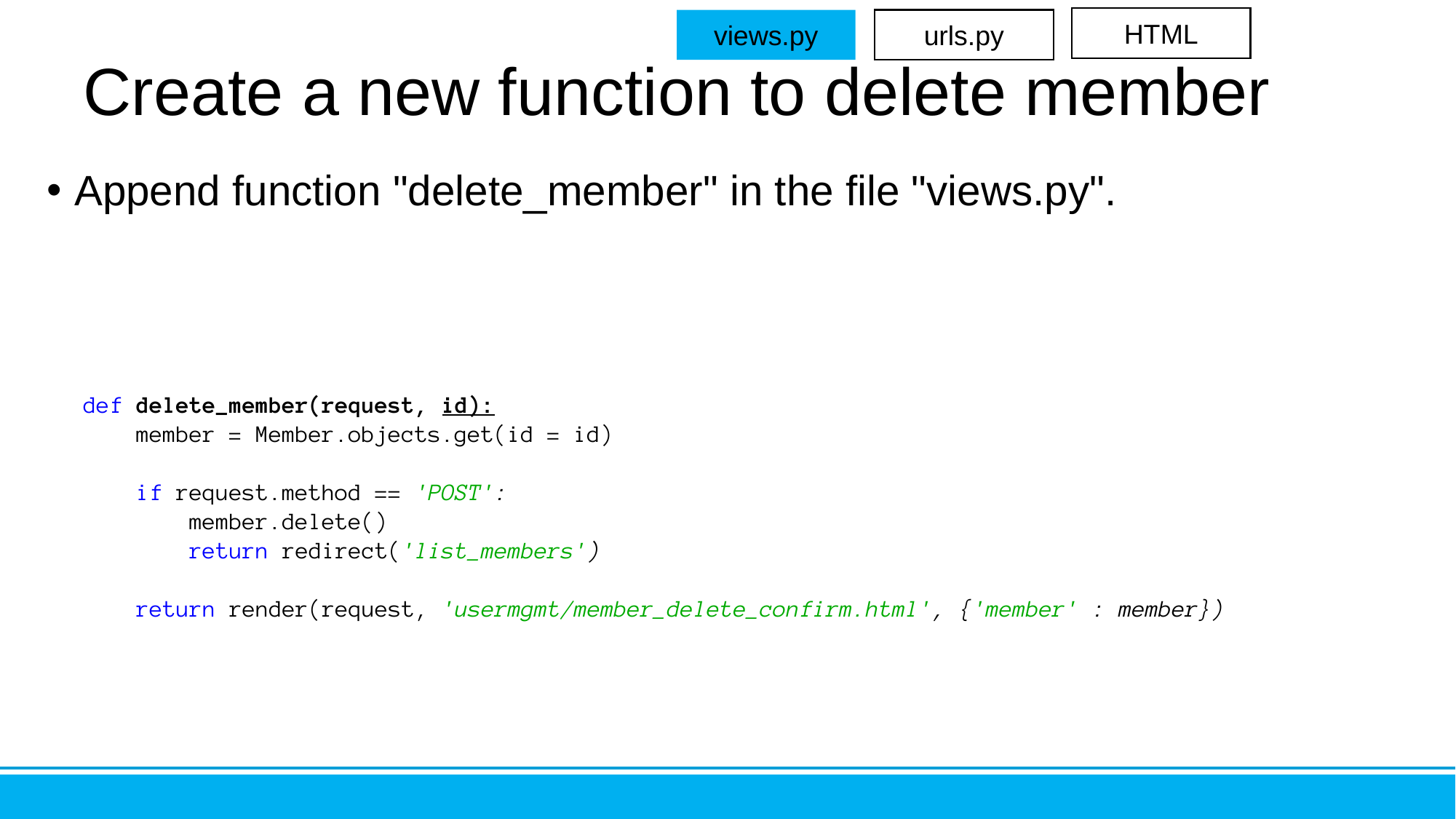

HTML
views.py
urls.py
# Create a new function to delete member
Append function "delete_member" in the file "views.py".
def delete_member(request, id):
    member = Member.objects.get(id = id)

    if request.method == 'POST':
        member.delete()
        return redirect('list_members')

    return render(request, 'usermgmt/member_delete_confirm.html', {'member' : member})